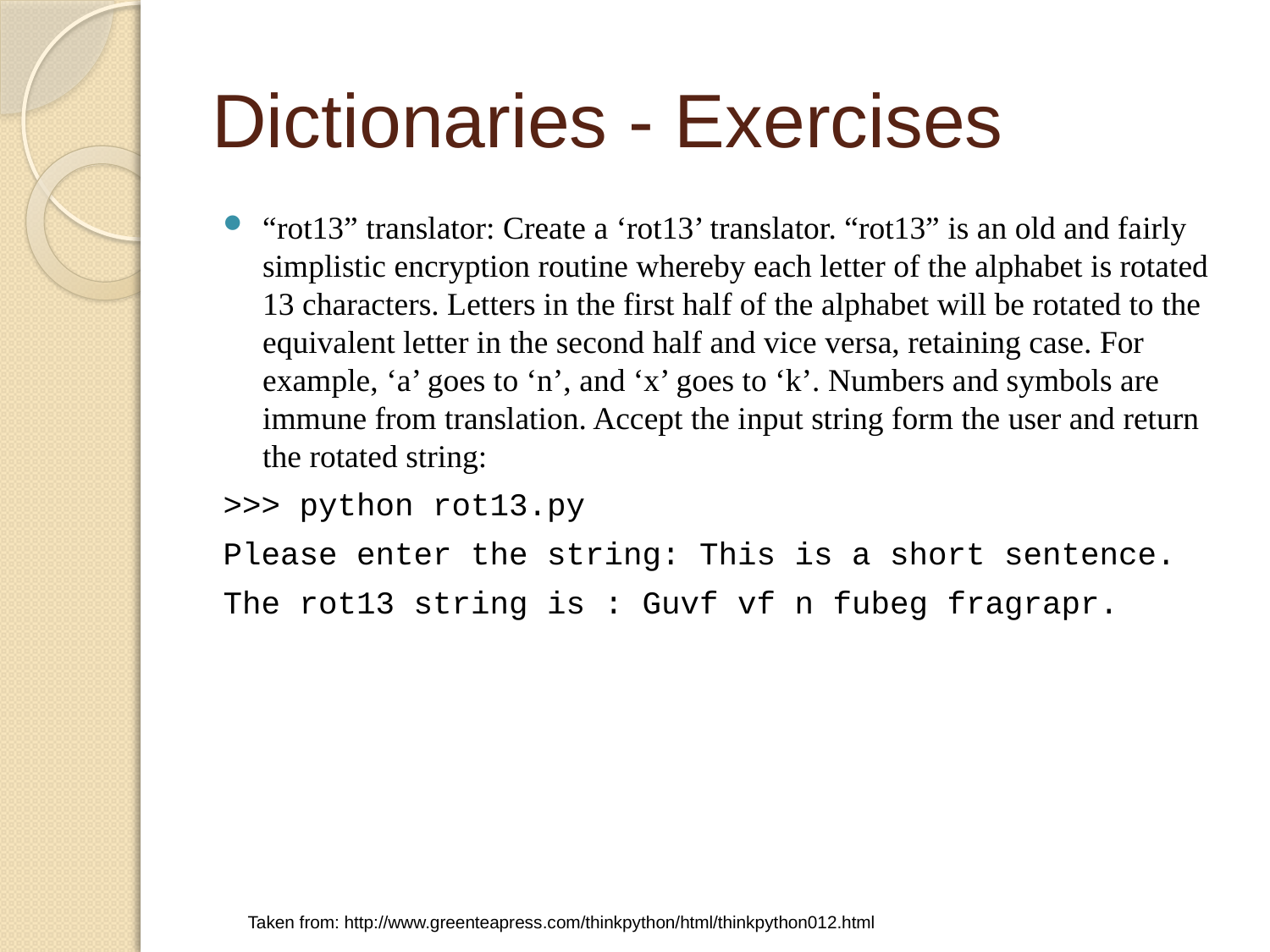

# Dictionaries - Exercises
“rot13” translator: Create a ‘rot13’ translator. “rot13” is an old and fairly simplistic encryption routine whereby each letter of the alphabet is rotated 13 characters. Letters in the first half of the alphabet will be rotated to the equivalent letter in the second half and vice versa, retaining case. For example, ‘a’ goes to ‘n’, and ‘x’ goes to ‘k’. Numbers and symbols are immune from translation. Accept the input string form the user and return the rotated string:
>>> python rot13.py
Please enter the string: This is a short sentence.
The rot13 string is : Guvf vf n fubeg fragrapr.

Taken from: http://www.greenteapress.com/thinkpython/html/thinkpython012.html